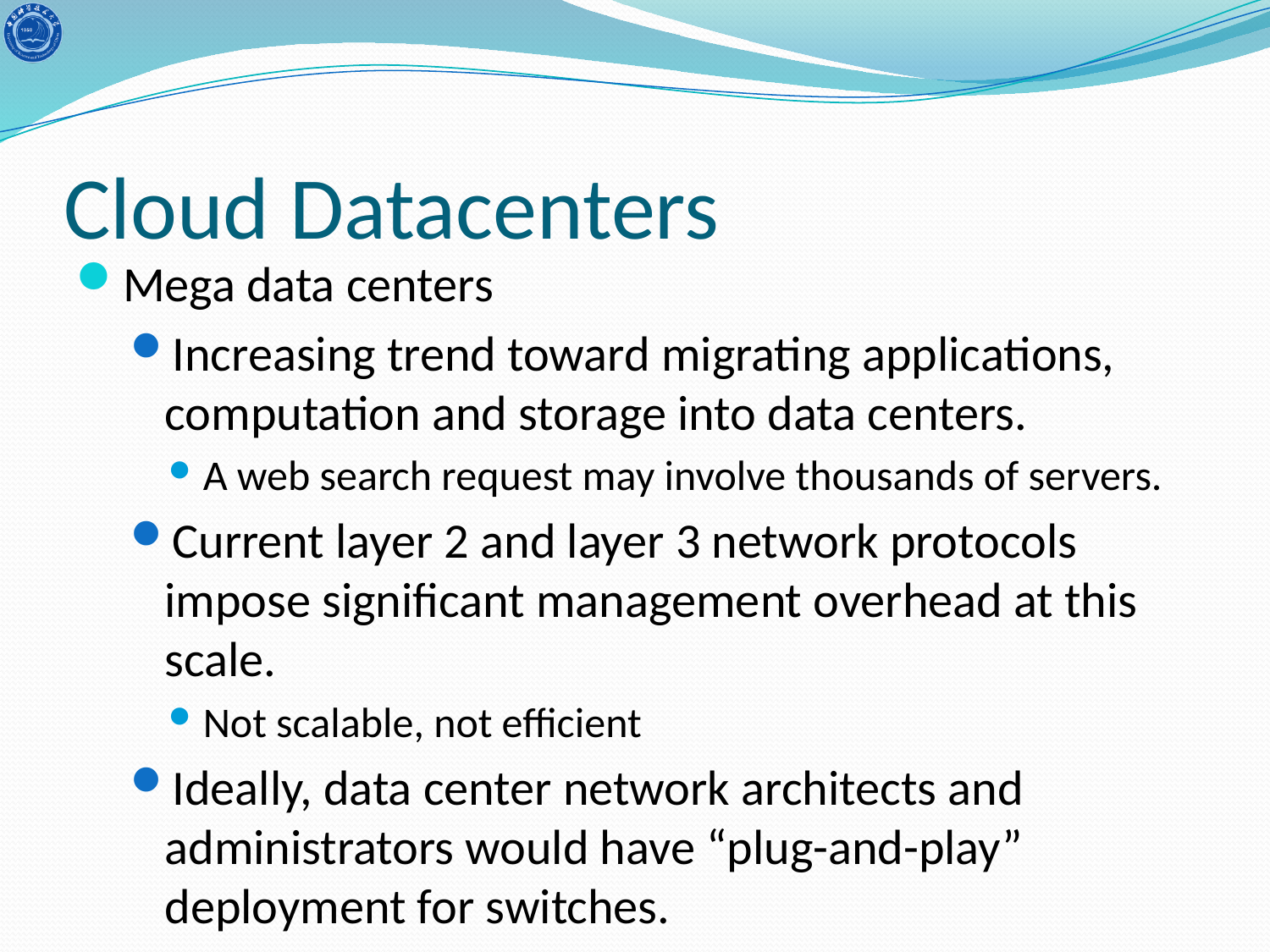

# Cloud Datacenters
Mega data centers
Increasing trend toward migrating applications,  computation and storage into data centers.
A web search request may involve thousands of servers.
Current layer 2 and layer 3 network protocols impose significant management overhead at this scale.
Not scalable, not efficient
Ideally, data center network architects and administrators would have “plug-and-play” deployment for switches.